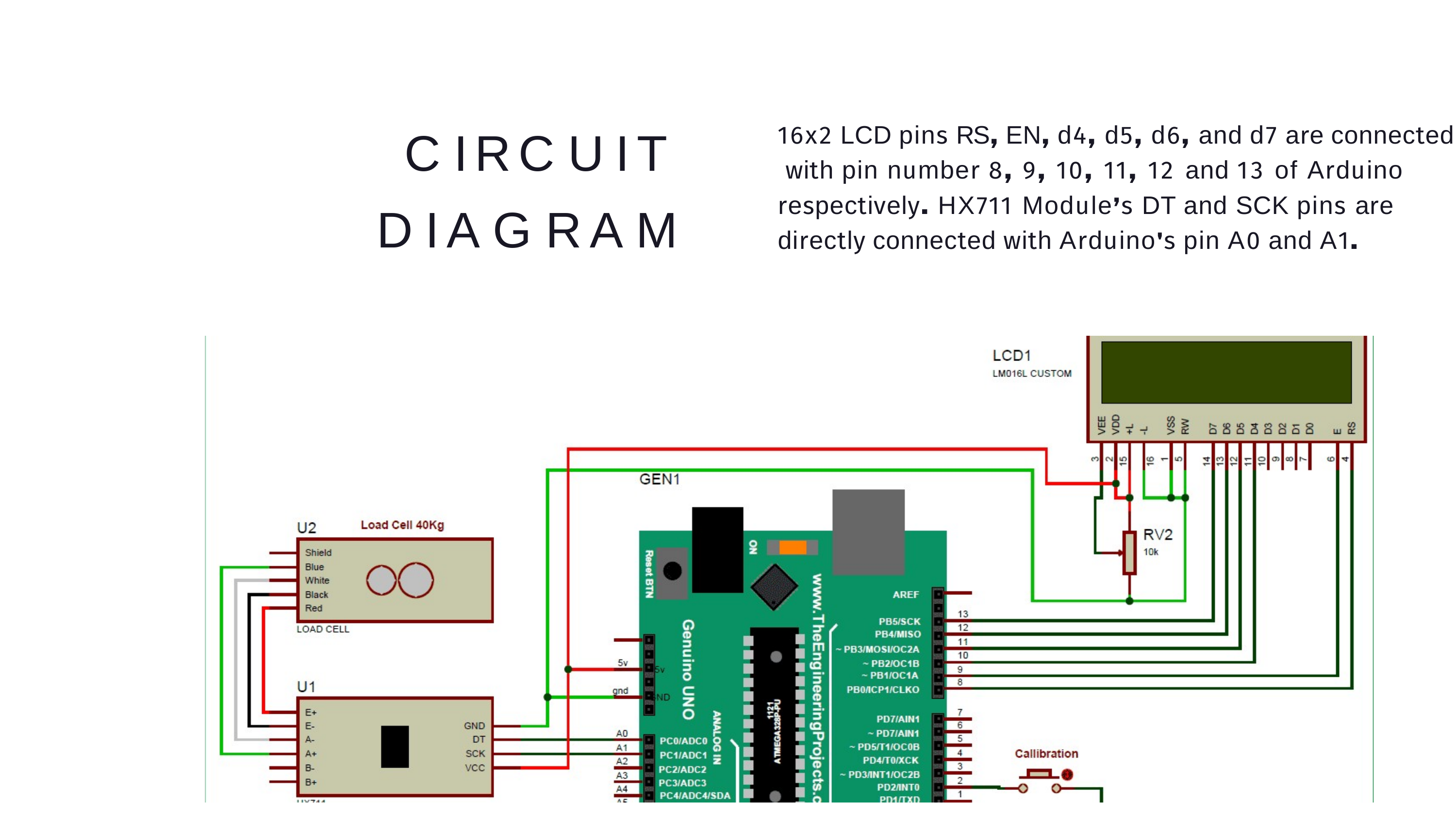

# CIRCUIT  DIAGRAM
16x2 LCD pins RS, EN, d4, d5, d6, and d7 are connected  with pin number 8, 9, 10, 11, 12 and 13 of Arduino  respectively. HX711 Module’s DT and SCK pins are  directly connected with Arduino's pin A0 and A1.